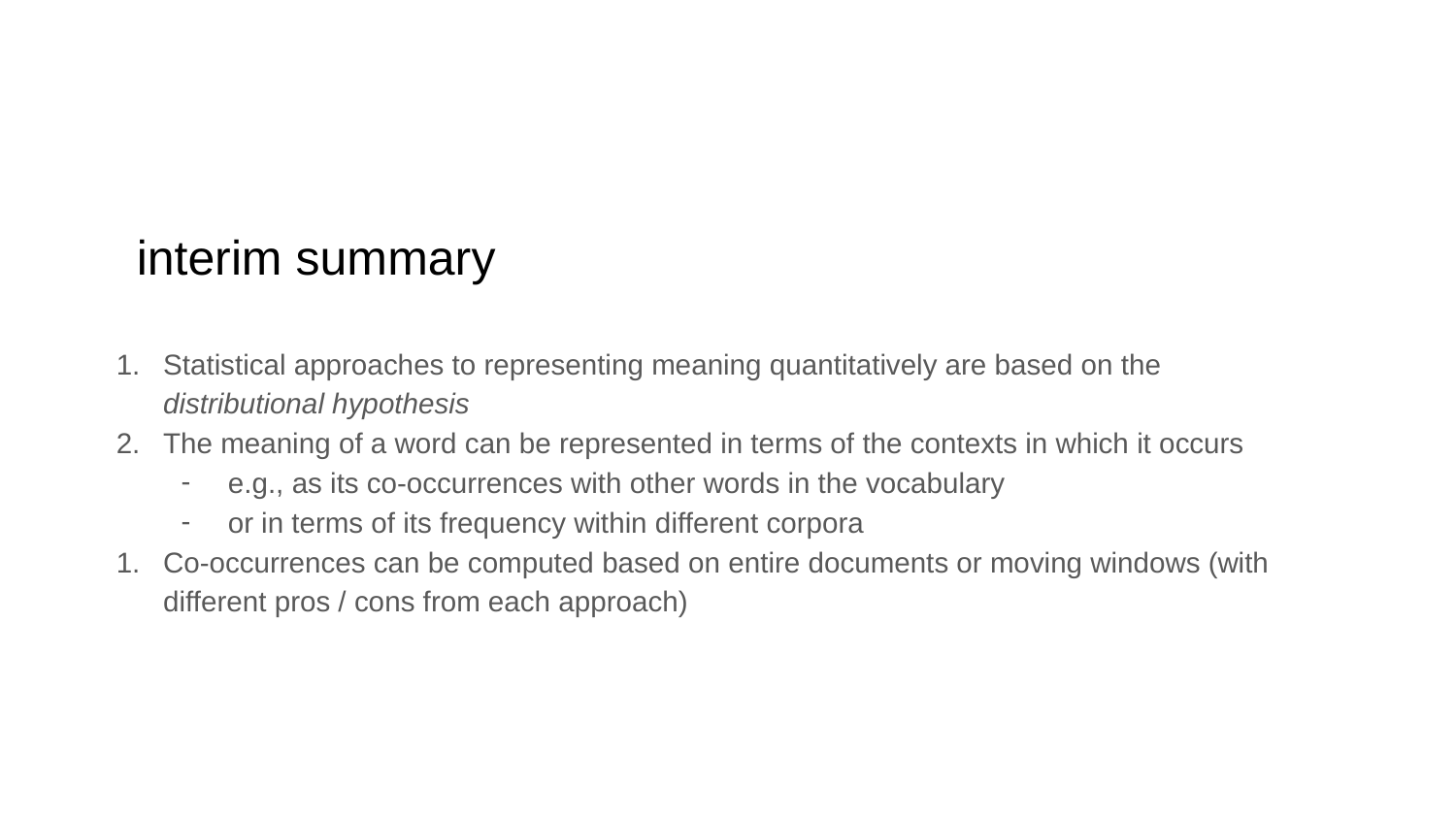

# interim summary
Statistical approaches to representing meaning quantitatively are based on the distributional hypothesis
The meaning of a word can be represented in terms of the contexts in which it occurs
e.g., as its co-occurrences with other words in the vocabulary
or in terms of its frequency within different corpora
Co-occurrences can be computed based on entire documents or moving windows (with different pros / cons from each approach)